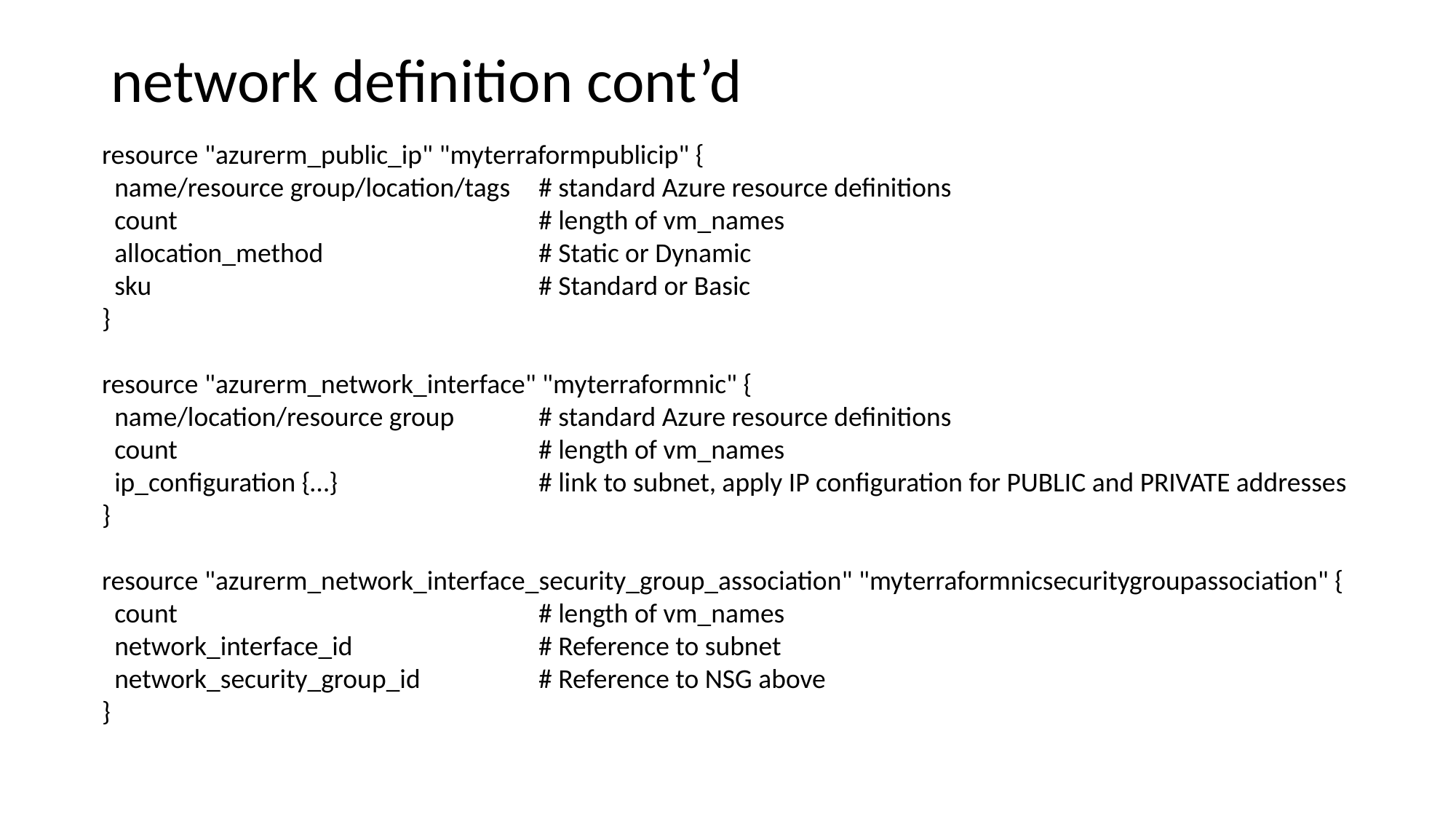

# network definition cont’d
resource "azurerm_public_ip" "myterraformpublicip" {
  name/resource group/location/tags	# standard Azure resource definitions
  count				# length of vm_names
  allocation_method		# Static or Dynamic
  sku				# Standard or Basic
}

resource "azurerm_network_interface" "myterraformnic" {
  name/location/resource group	# standard Azure resource definitions
  count				# length of vm_names
  ip_configuration {…}		# link to subnet, apply IP configuration for PUBLIC and PRIVATE addresses
}

resource "azurerm_network_interface_security_group_association" "myterraformnicsecuritygroupassociation" {
  count				# length of vm_names
  network_interface_id		# Reference to subnet
  network_security_group_id		# Reference to NSG above
}